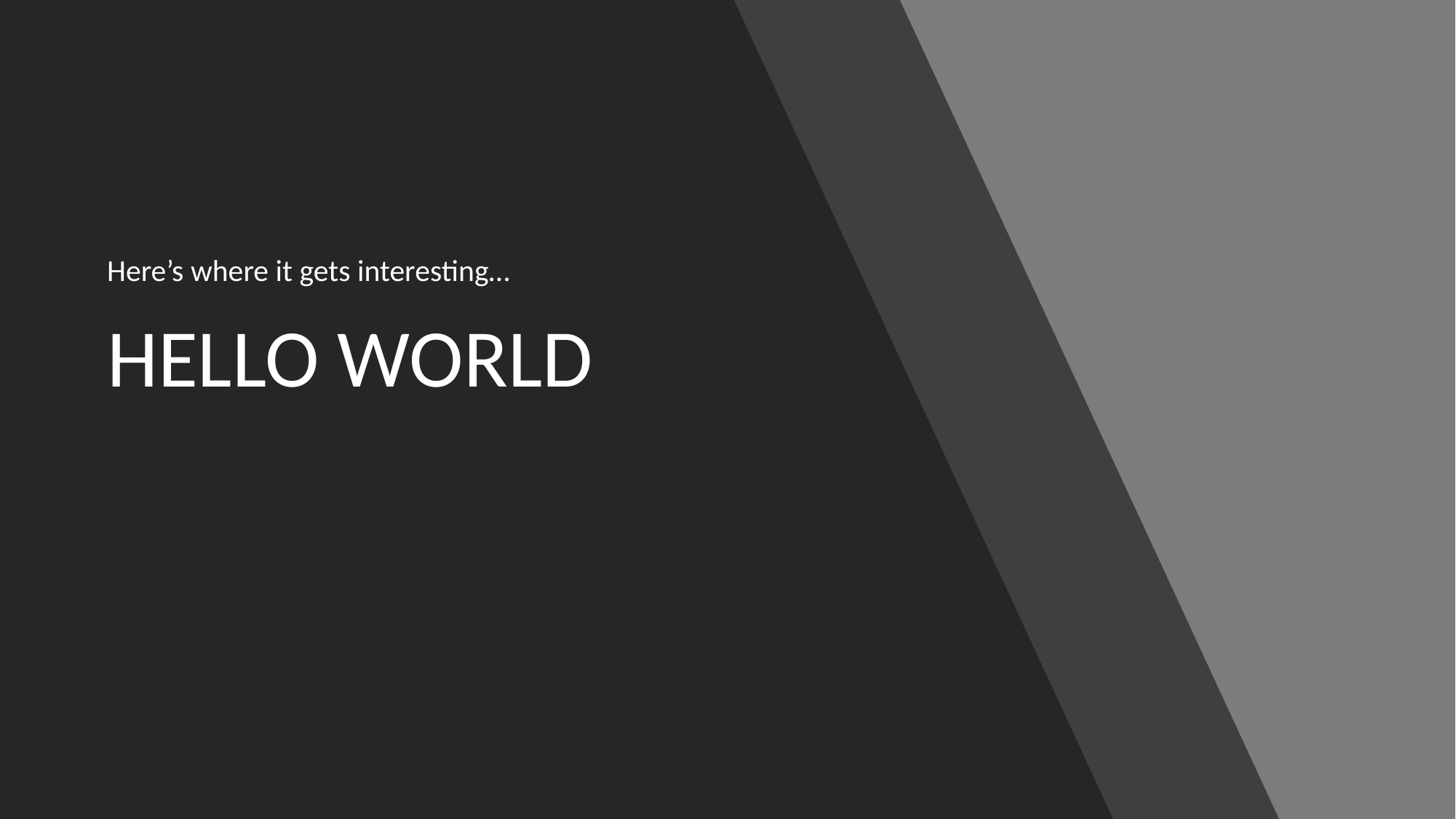

Here’s where it gets interesting…
# HELLO WORLD